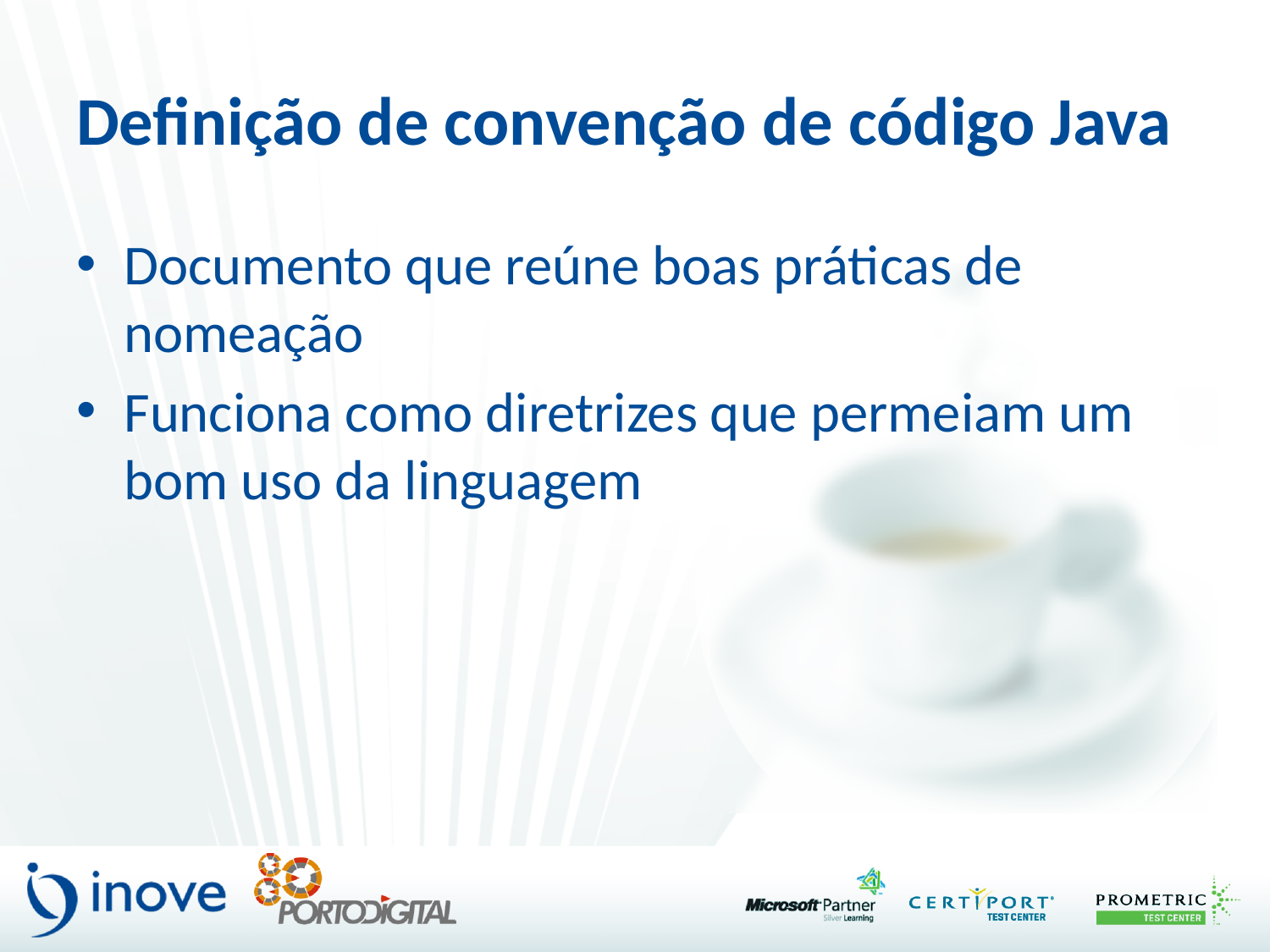

# Definição de convenção de código Java
Documento que reúne boas práticas de nomeação
Funciona como diretrizes que permeiam um bom uso da linguagem